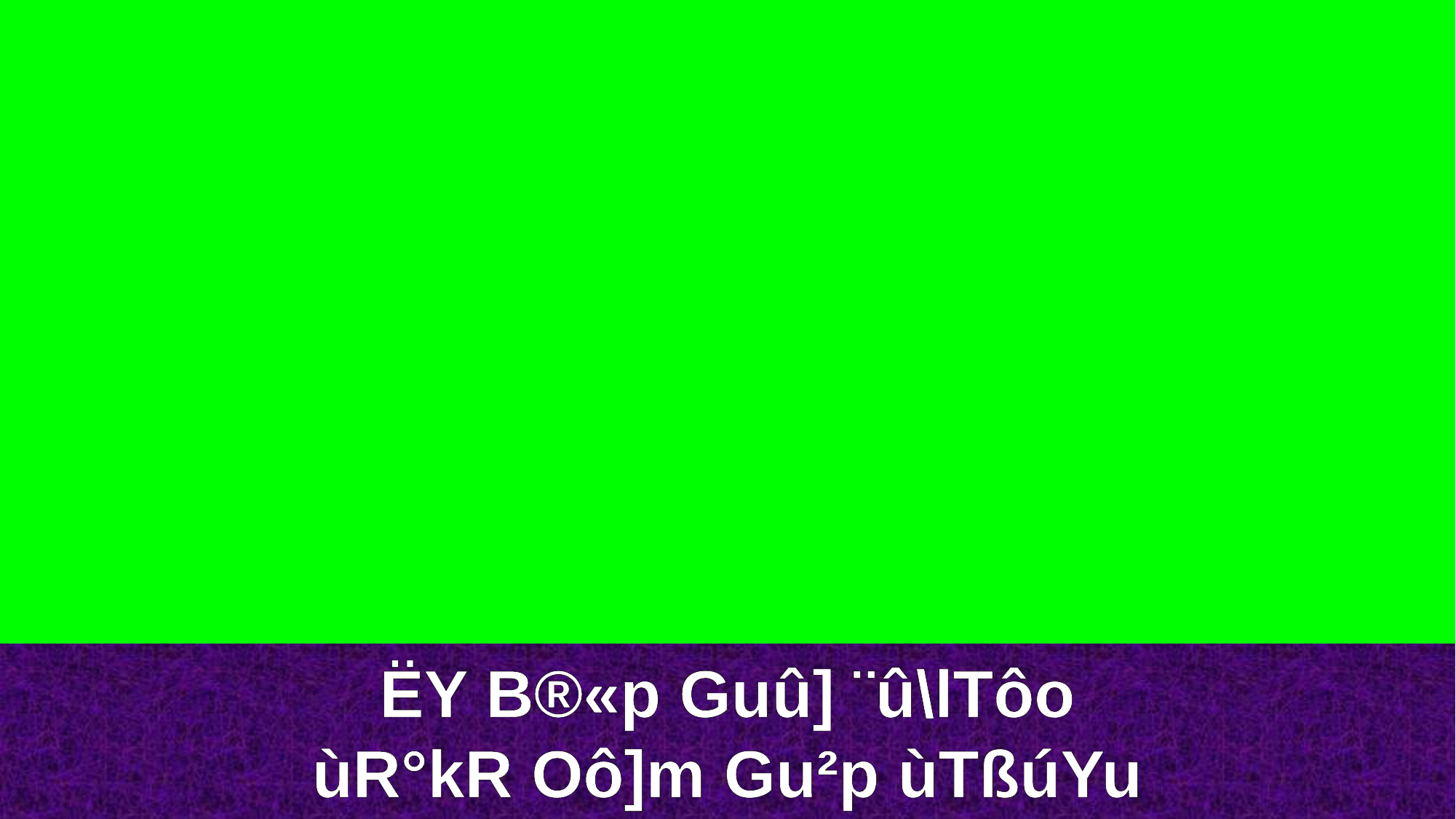

ËY B®«p Guû] ¨û\lTôo
ùR°kR Oô]m Gu²p ùTßúYu